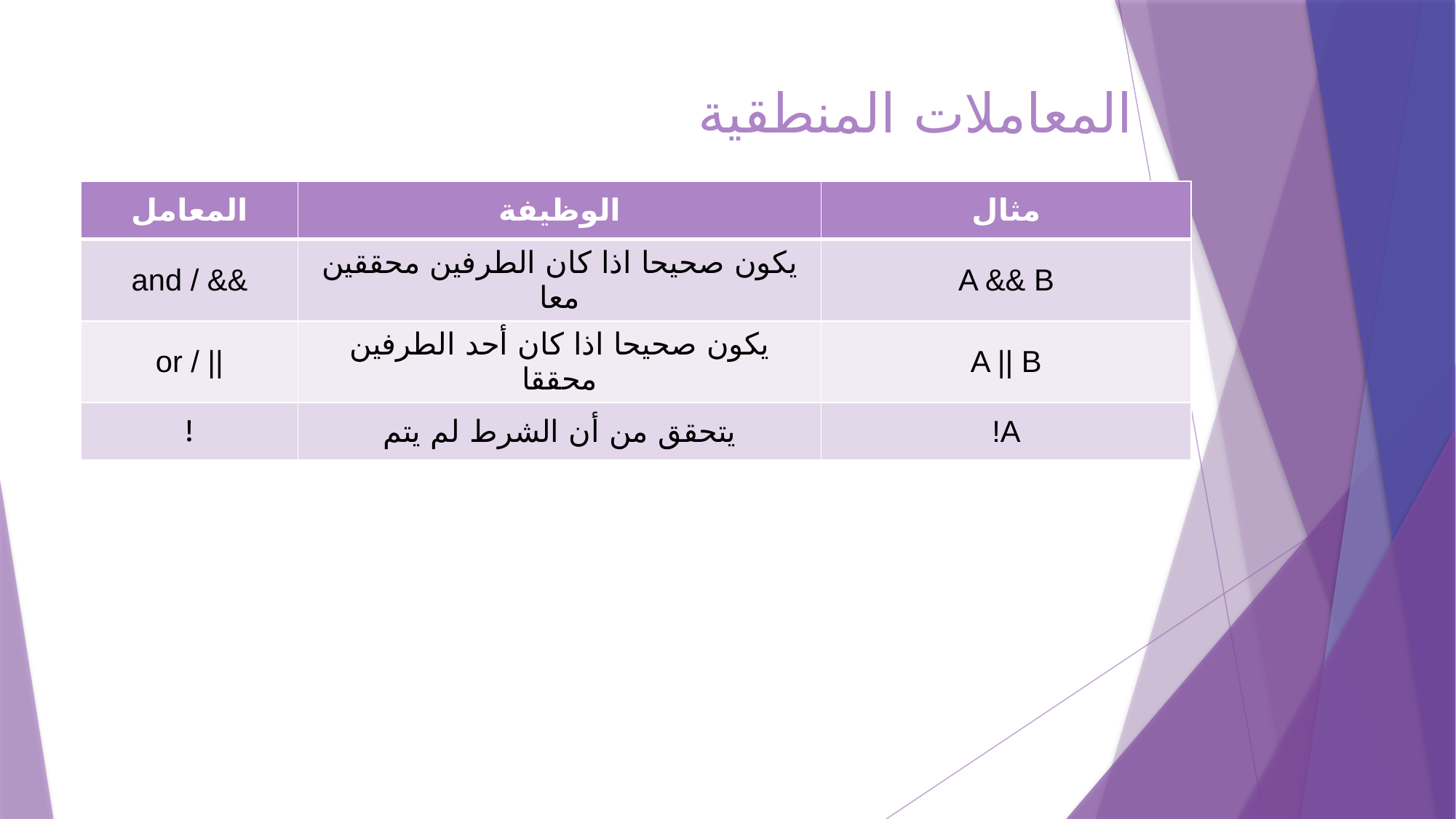

# المعاملات المنطقية
| المعامل | الوظيفة | مثال |
| --- | --- | --- |
| and / && | يكون صحيحا اذا كان الطرفين محققين معا | A && B |
| or / || | يكون صحيحا اذا كان أحد الطرفين محققا | A || B |
| ! | يتحقق من أن الشرط لم يتم | !A |